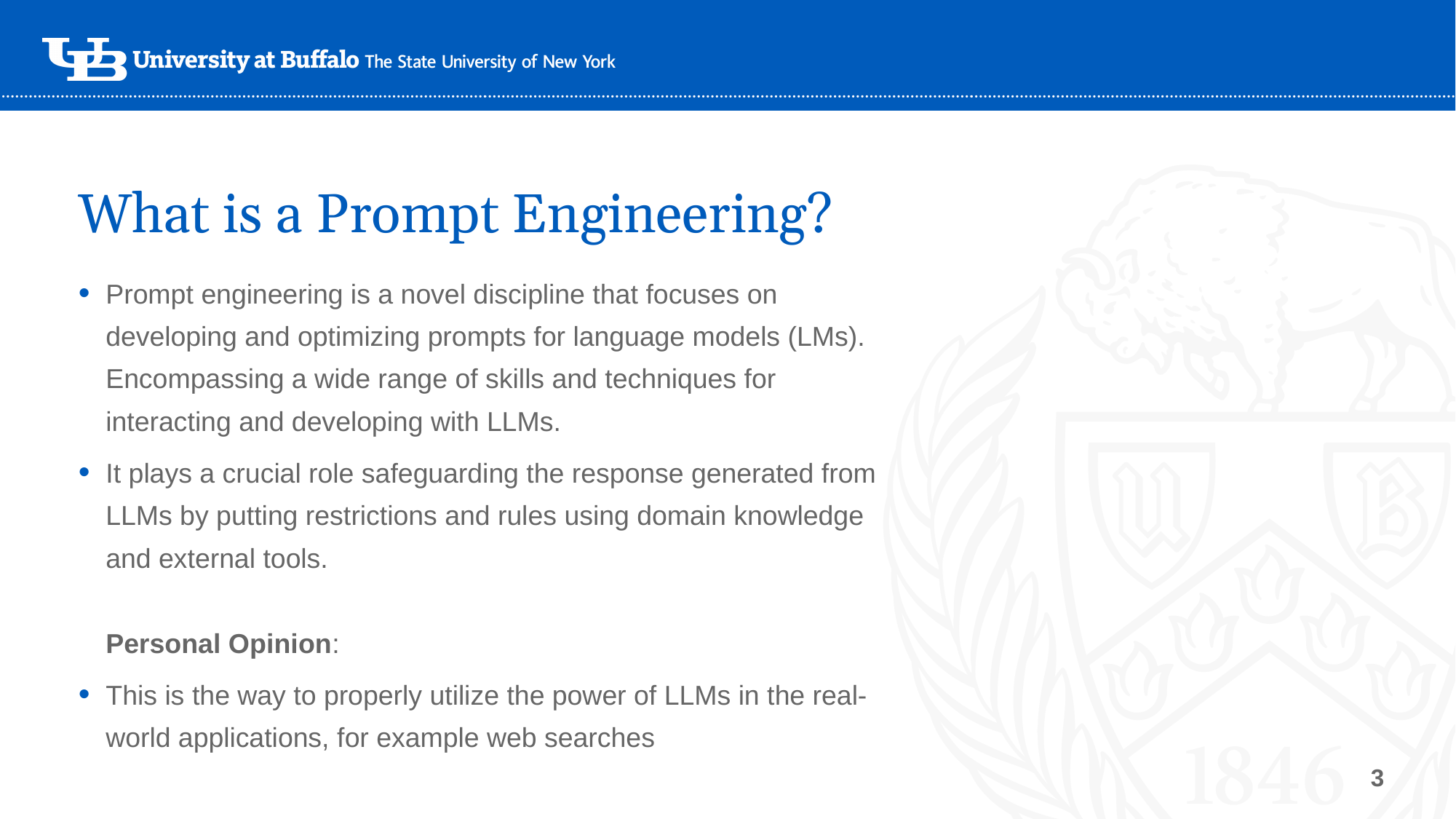

# What is a Prompt Engineering?
Prompt engineering is a novel discipline that focuses on developing and optimizing prompts for language models (LMs). Encompassing a wide range of skills and techniques for interacting and developing with LLMs.
It plays a crucial role safeguarding the response generated from LLMs by putting restrictions and rules using domain knowledge and external tools.
Personal Opinion:
This is the way to properly utilize the power of LLMs in the real-world applications, for example web searches
3